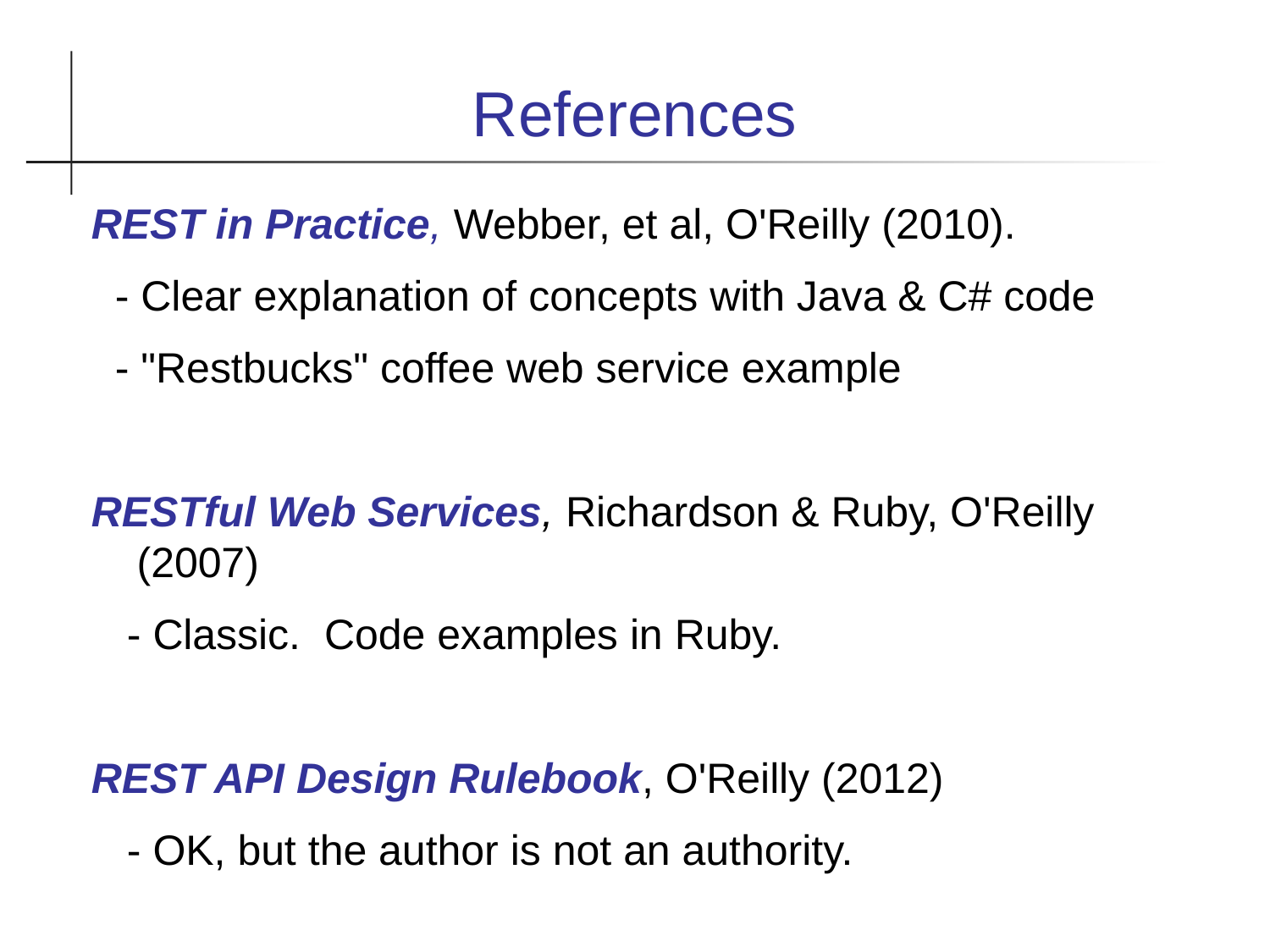

References
REST in Practice, Webber, et al, O'Reilly (2010).
  - Clear explanation of concepts with Java & C# code
  - "Restbucks" coffee web service example

RESTful Web Services, Richardson & Ruby, O'Reilly (2007)
   - Classic.  Code examples in Ruby.

REST API Design Rulebook, O'Reilly (2012)
   - OK, but the author is not an authority.